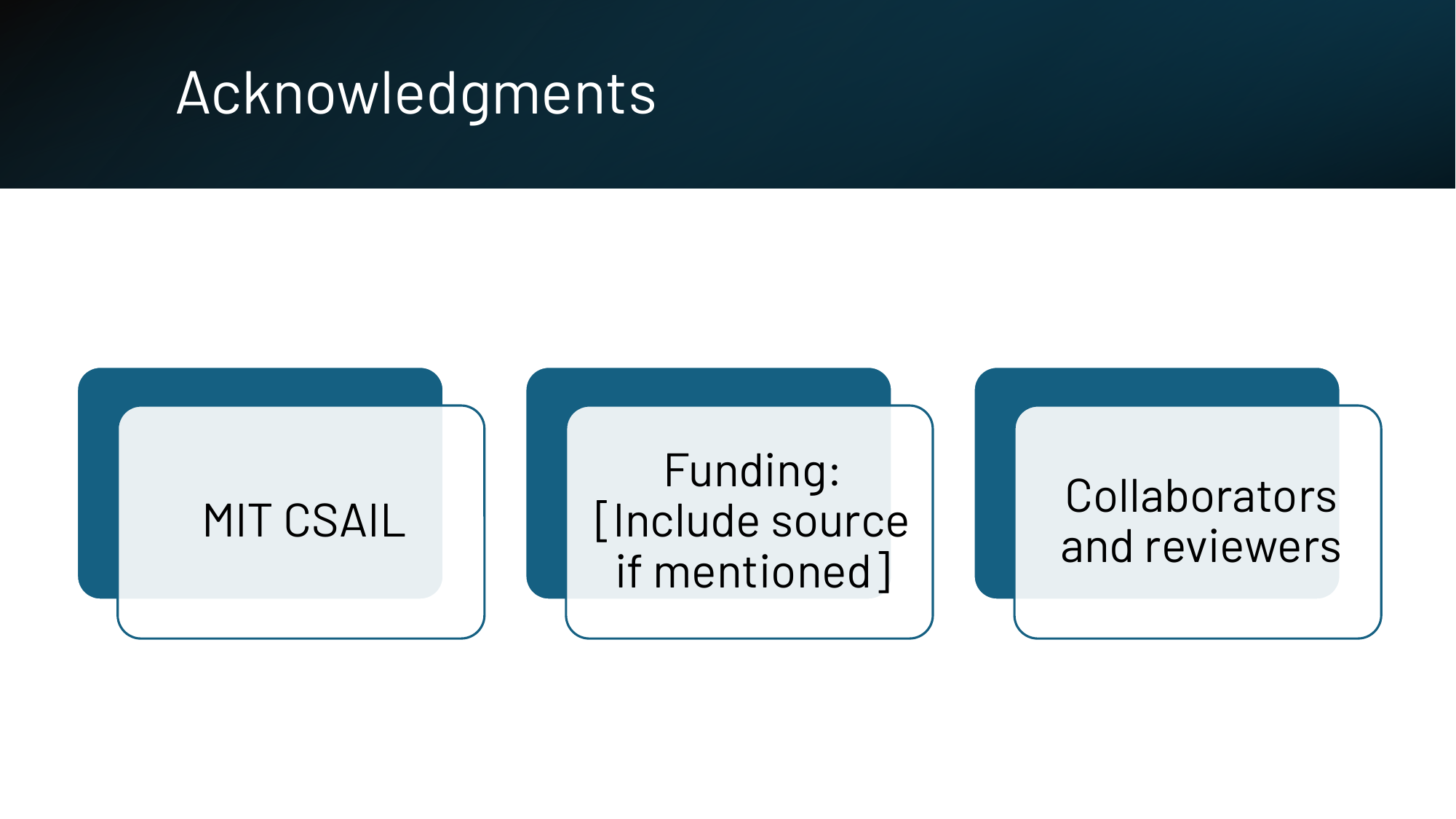

# Acknowledgments
MIT CSAIL
Funding: [Include source if mentioned]
Collaborators and reviewers